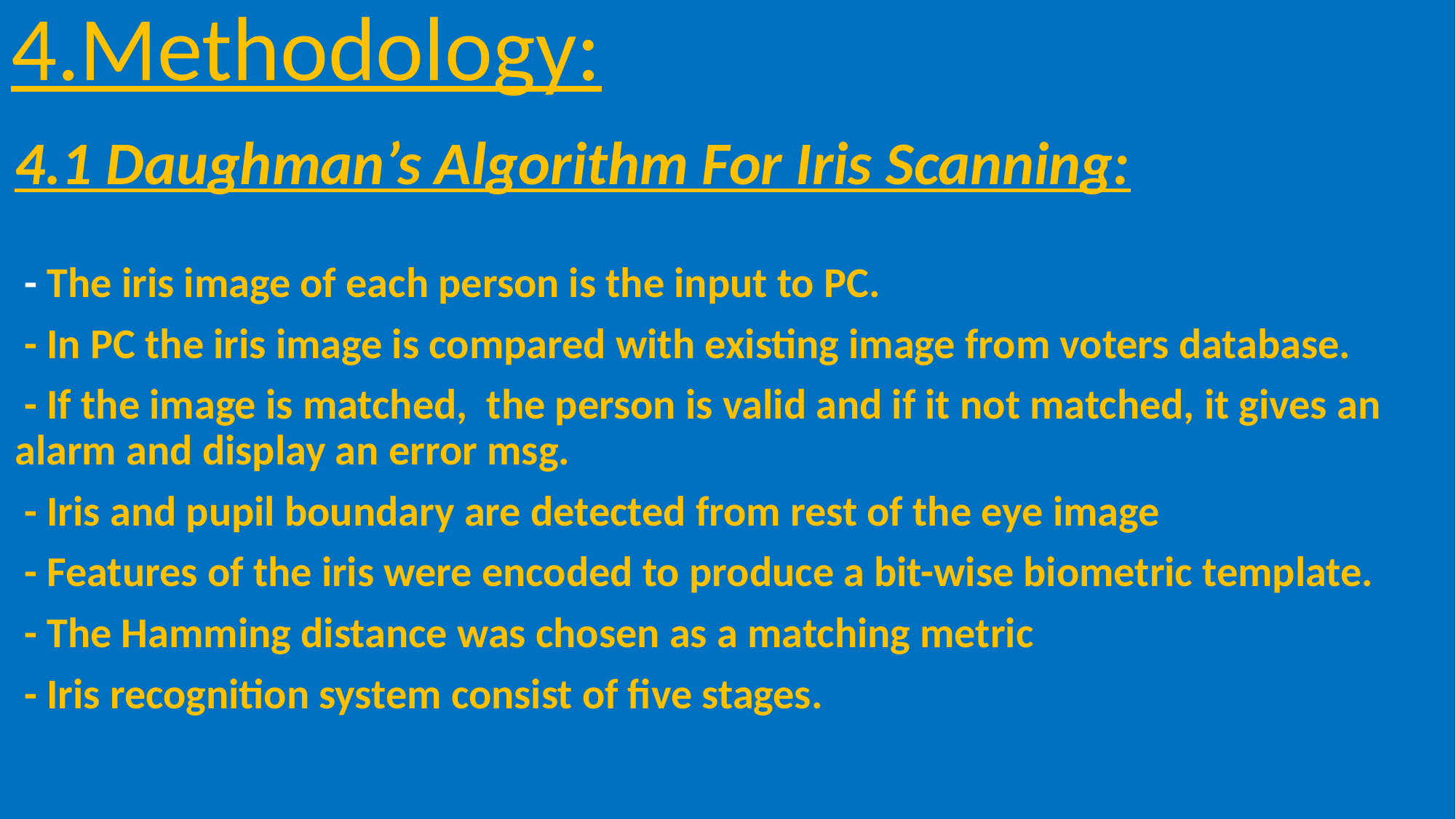

# 4.Methodology:
4.1 Daughman’s Algorithm For Iris Scanning:

 - The iris image of each person is the input to PC.
 - In PC the iris image is compared with existing image from voters database.
 - If the image is matched,  the person is valid and if it not matched, it gives an  alarm and display an error msg.
 - Iris and pupil boundary are detected from rest of the eye image
 - Features of the iris were encoded to produce a bit-wise biometric template.
 - The Hamming distance was chosen as a matching metric
 - Iris recognition system consist of five stages.